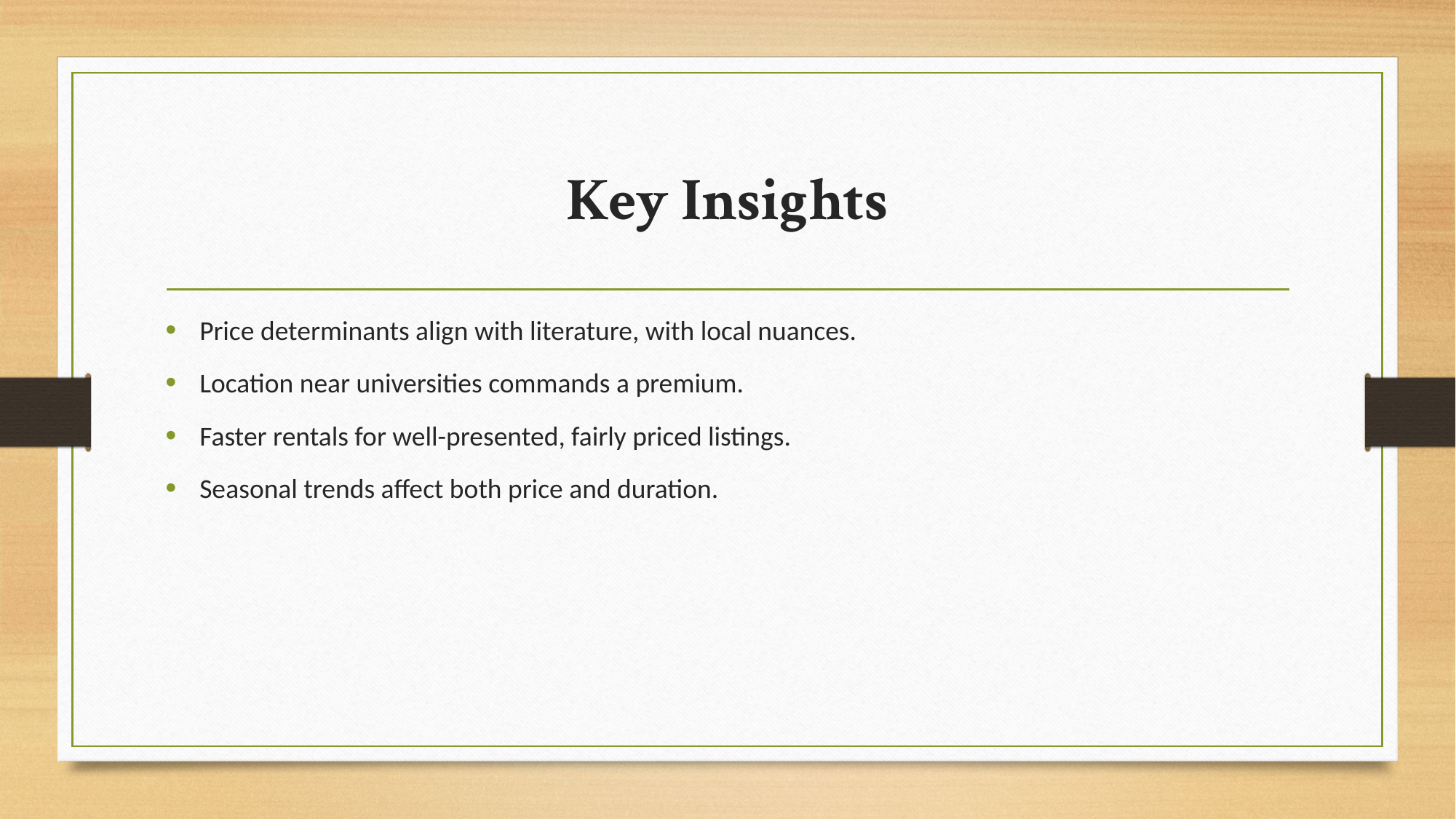

# Key Insights
Price determinants align with literature, with local nuances.
Location near universities commands a premium.
Faster rentals for well-presented, fairly priced listings.
Seasonal trends affect both price and duration.